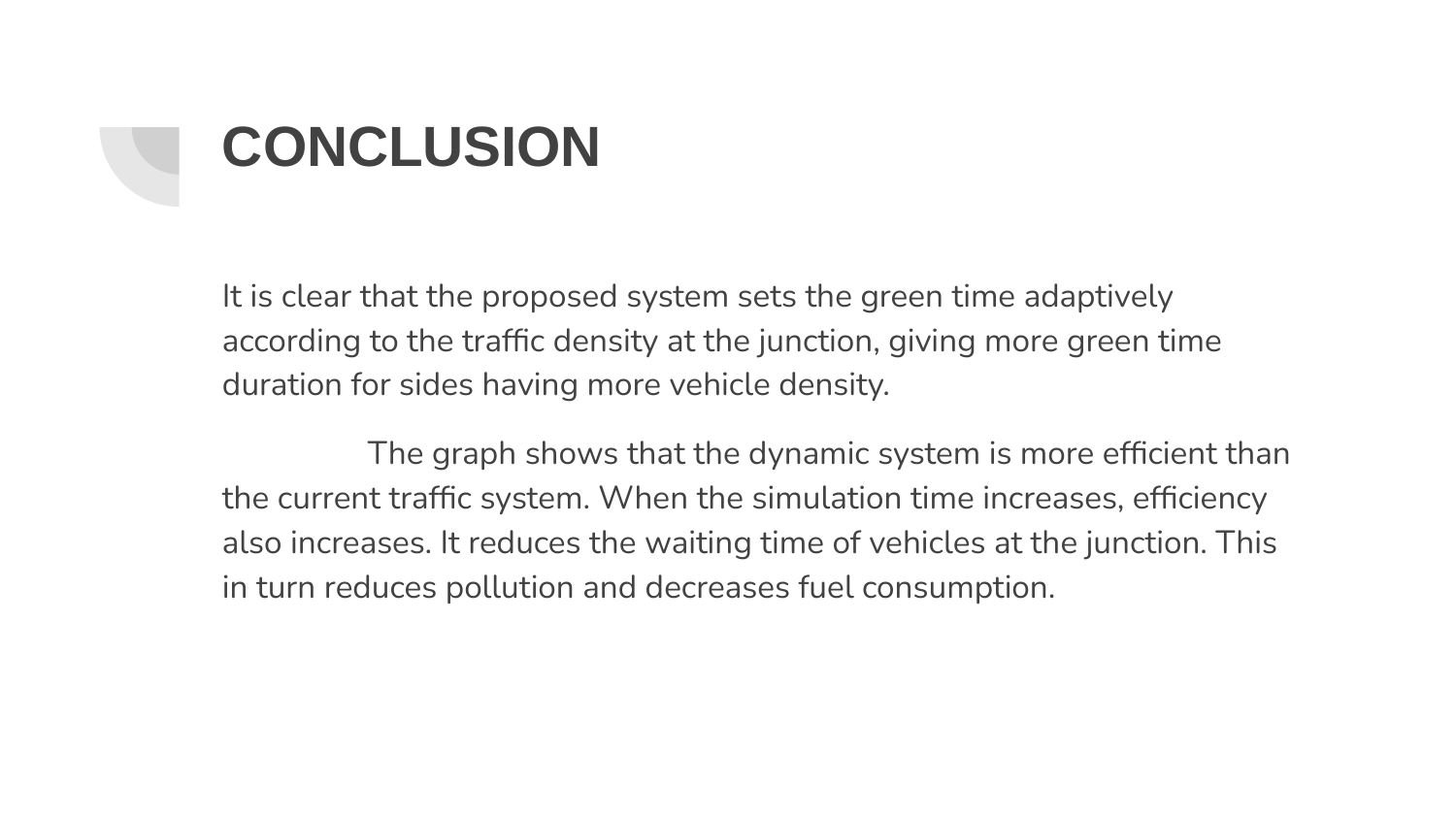

# CONCLUSION
It is clear that the proposed system sets the green time adaptively according to the traffic density at the junction, giving more green time duration for sides having more vehicle density.
	The graph shows that the dynamic system is more efficient than the current traffic system. When the simulation time increases, efficiency also increases. It reduces the waiting time of vehicles at the junction. This in turn reduces pollution and decreases fuel consumption.